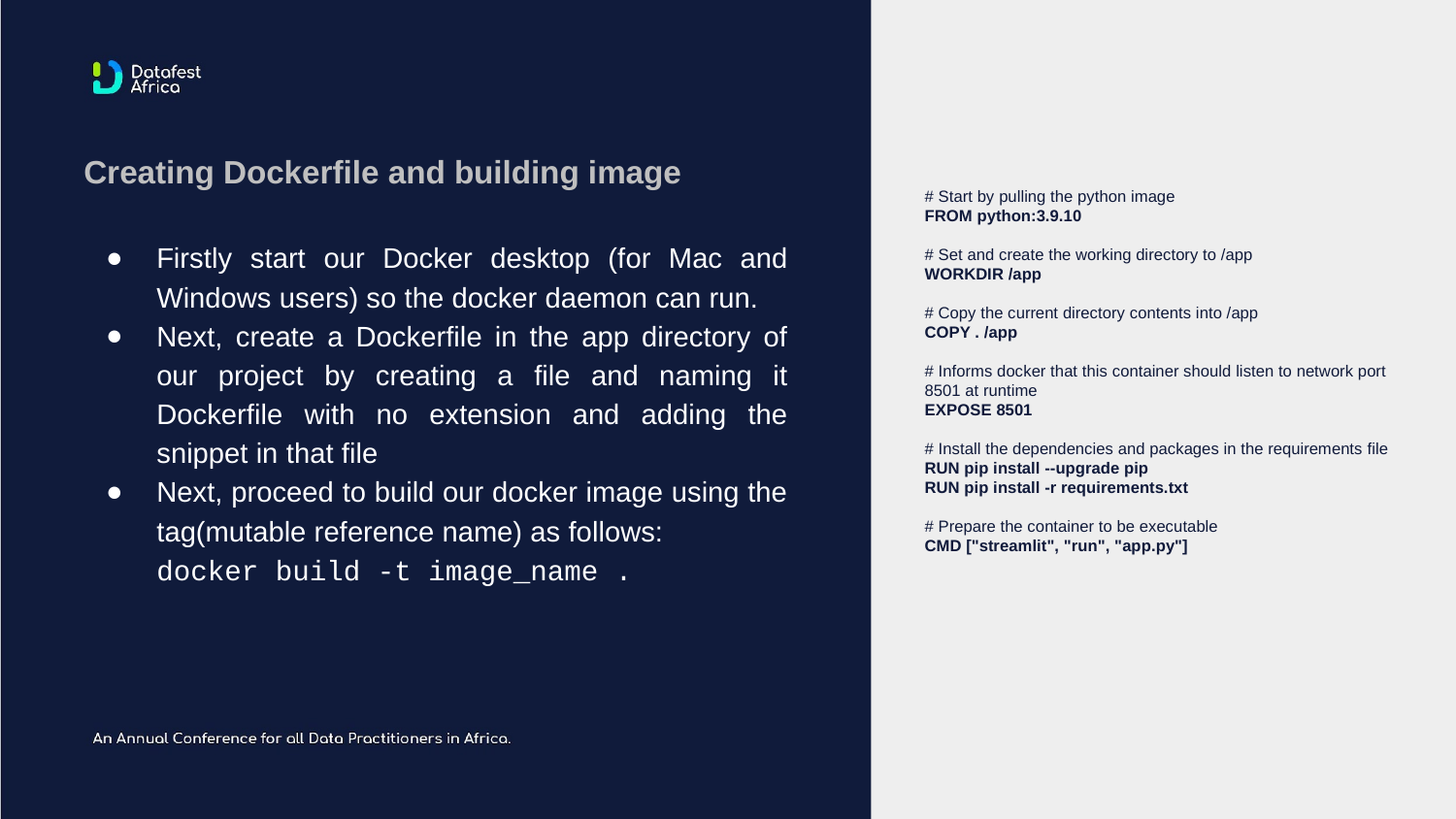

Creating Dockerfile and building image

# Start by pulling the python image
FROM python:3.9.10

# Set and create the working directory to /app
WORKDIR /app

# Copy the current directory contents into /app
COPY . /app

# Informs docker that this container should listen to network port 8501 at runtime
EXPOSE 8501

# Install the dependencies and packages in the requirements file
RUN pip install --upgrade pip
RUN pip install -r requirements.txt

# Prepare the container to be executable
CMD ["streamlit", "run", "app.py"]
Firstly start our Docker desktop (for Mac and Windows users) so the docker daemon can run.
Next, create a Dockerfile in the app directory of our project by creating a file and naming it Dockerfile with no extension and adding the snippet in that file
Next, proceed to build our docker image using the tag(mutable reference name) as follows:
docker build -t image_name .